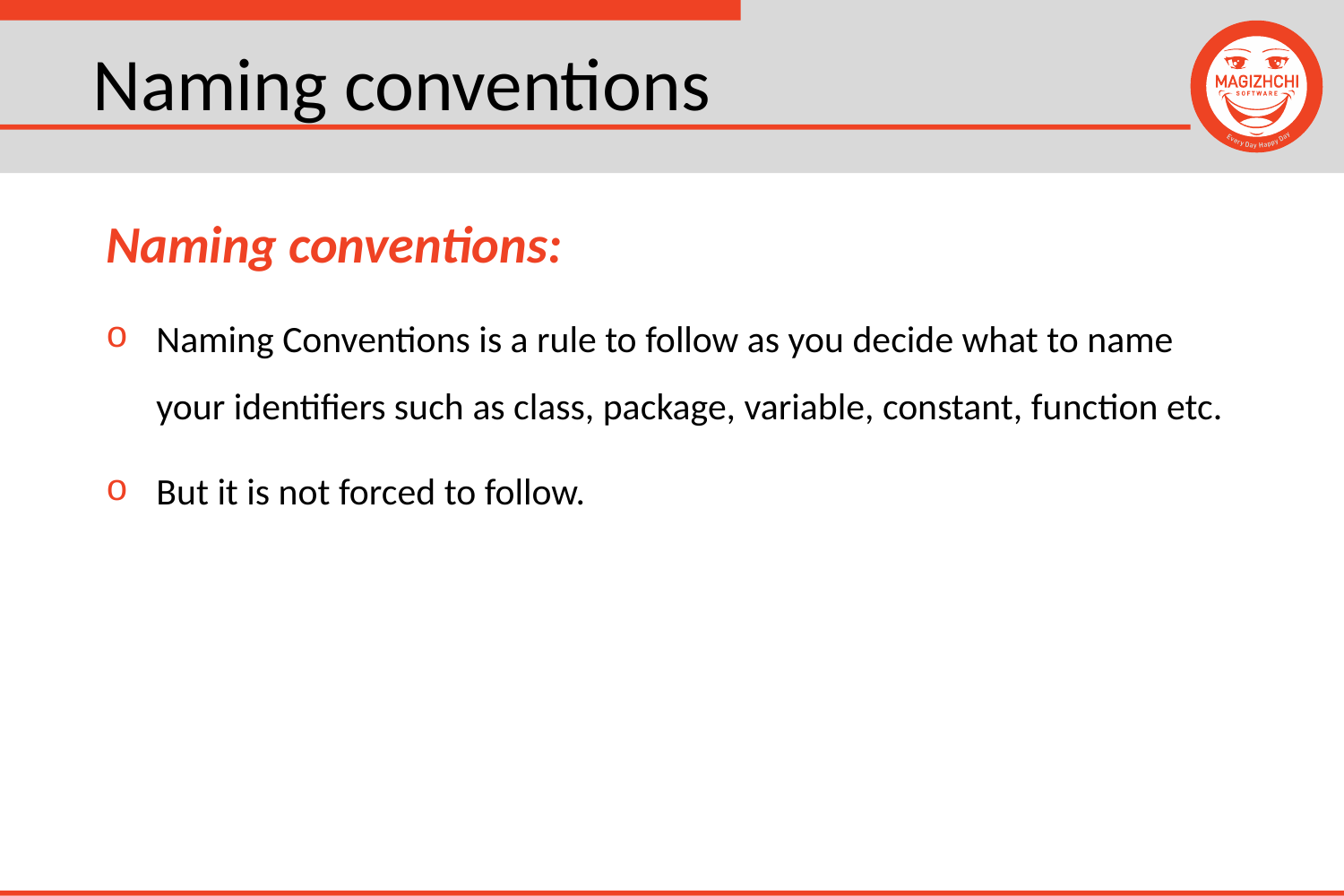

# Naming conventions
Naming conventions:
Naming Conventions is a rule to follow as you decide what to name your identifiers such as class, package, variable, constant, function etc.
But it is not forced to follow.